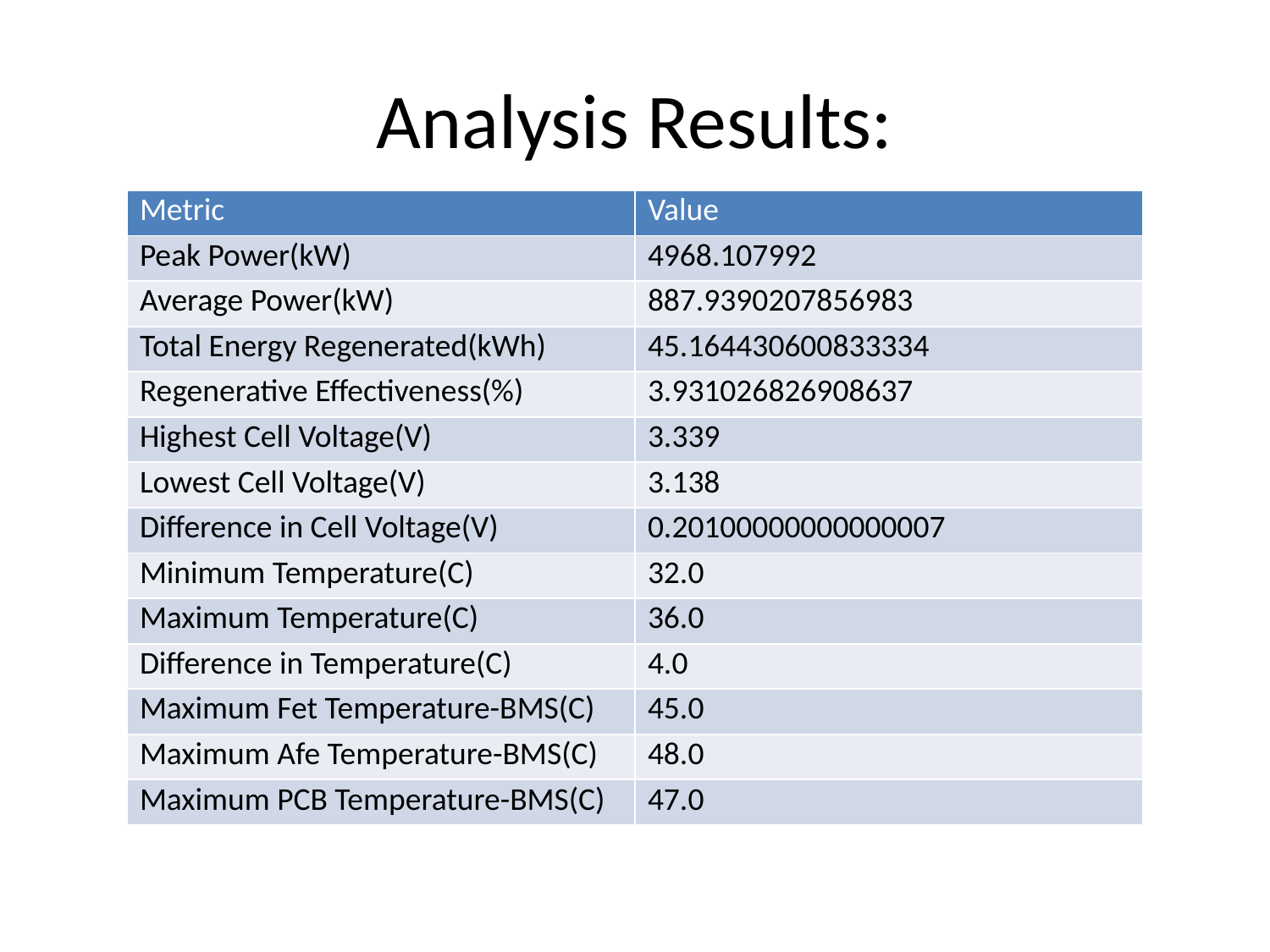

# Analysis Results:
| Metric | Value |
| --- | --- |
| Peak Power(kW) | 4968.107992 |
| Average Power(kW) | 887.9390207856983 |
| Total Energy Regenerated(kWh) | 45.164430600833334 |
| Regenerative Effectiveness(%) | 3.931026826908637 |
| Highest Cell Voltage(V) | 3.339 |
| Lowest Cell Voltage(V) | 3.138 |
| Difference in Cell Voltage(V) | 0.20100000000000007 |
| Minimum Temperature(C) | 32.0 |
| Maximum Temperature(C) | 36.0 |
| Difference in Temperature(C) | 4.0 |
| Maximum Fet Temperature-BMS(C) | 45.0 |
| Maximum Afe Temperature-BMS(C) | 48.0 |
| Maximum PCB Temperature-BMS(C) | 47.0 |